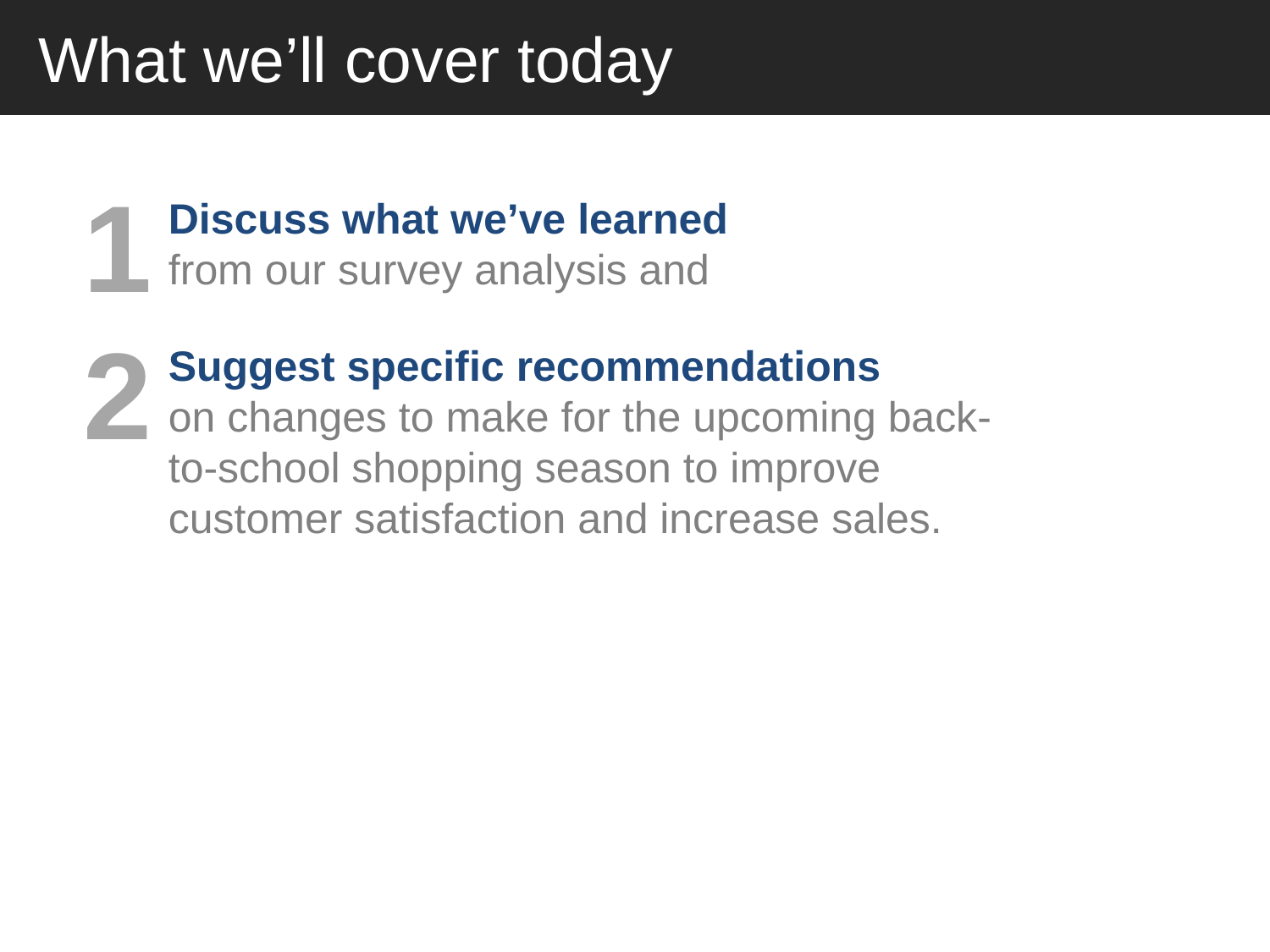

# What we’ll cover today
12
Discuss what we’ve learned
from our survey analysis and
Suggest specific recommendations
on changes to make for the upcoming back-to-school shopping season to improve customer satisfaction and increase sales.